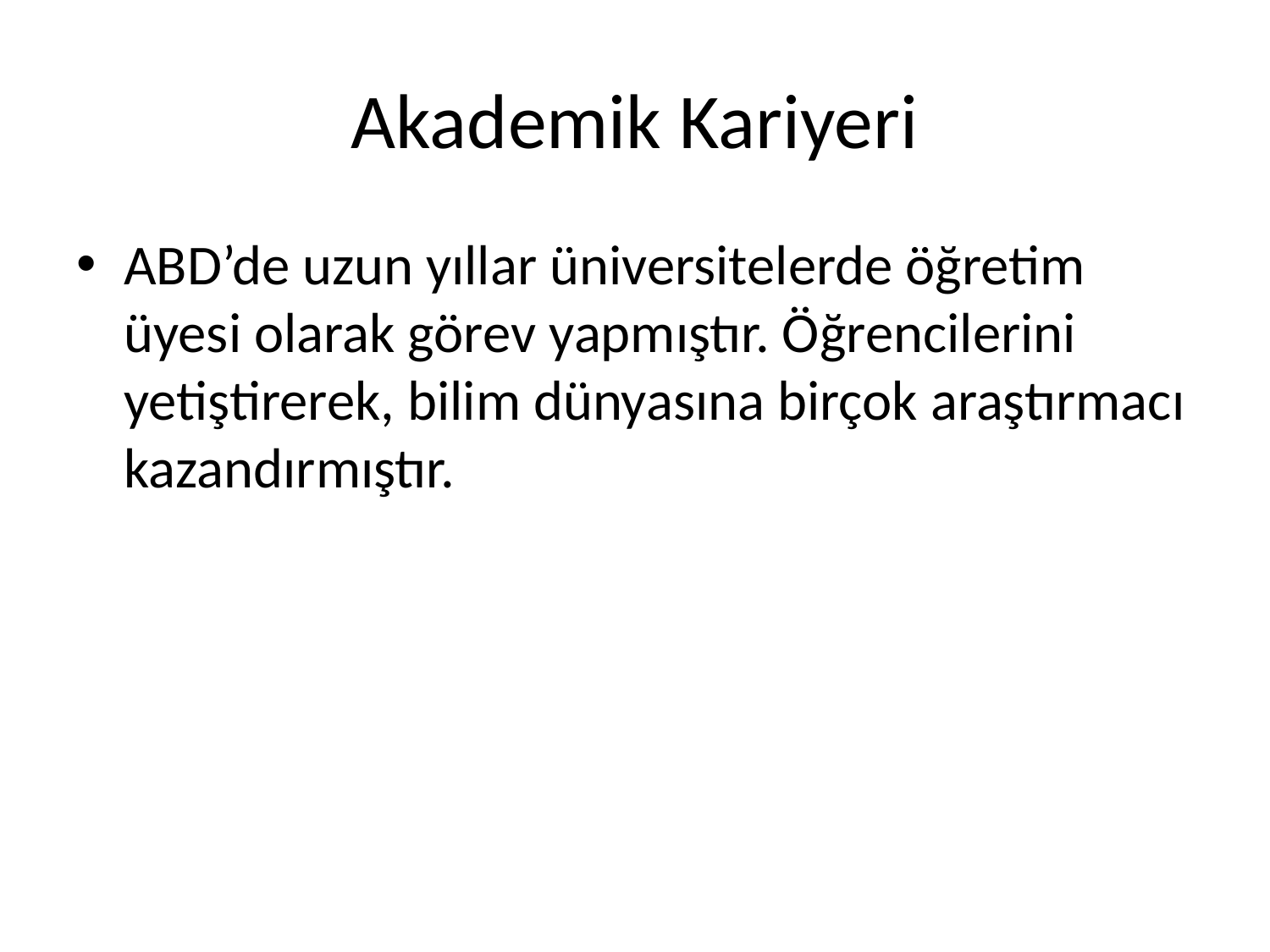

# Akademik Kariyeri
ABD’de uzun yıllar üniversitelerde öğretim üyesi olarak görev yapmıştır. Öğrencilerini yetiştirerek, bilim dünyasına birçok araştırmacı kazandırmıştır.